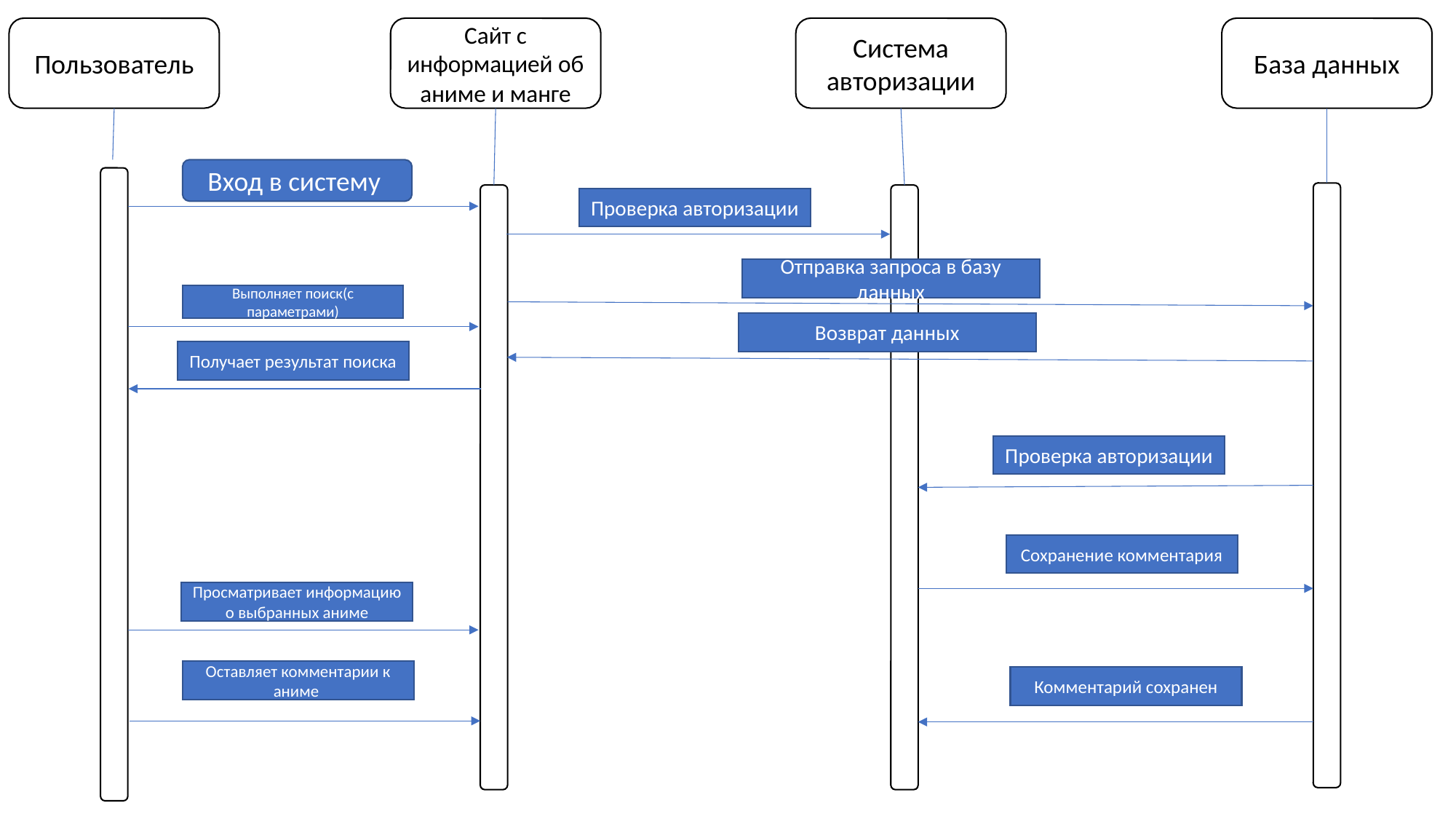

Пользователь
Сайт с информацией об аниме и манге
Система авторизации
База данных
Вход в систему

Проверка авторизации
Отправка запроса в базу данных
Выполняет поиск(с параметрами)
Возврат данных
Получает результат поиска
Проверка авторизации
Сохранение комментария
Просматривает информацию о выбранных аниме
Оставляет комментарии к аниме
Комментарий сохранен